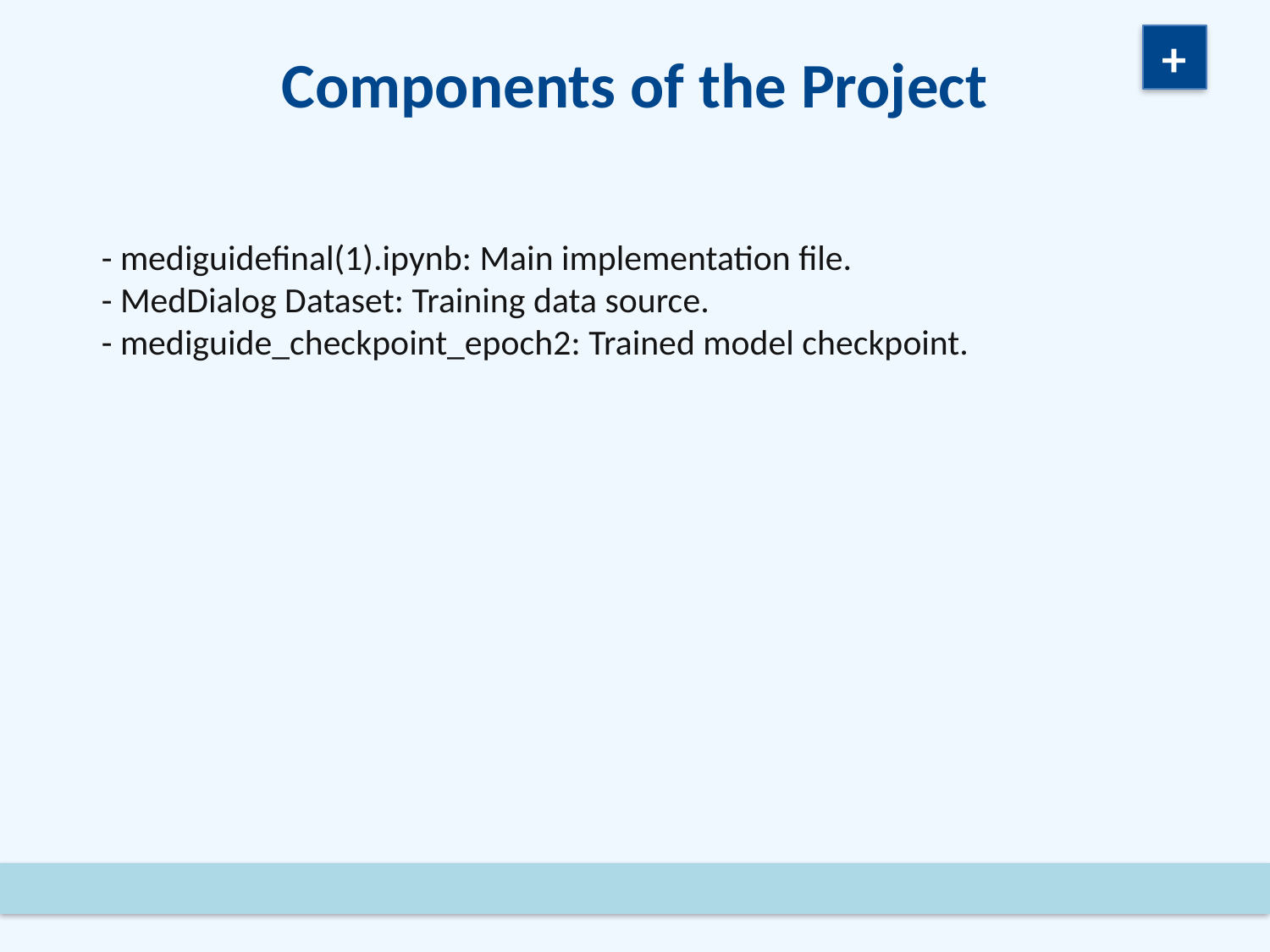

+
Components of the Project

- mediguidefinal(1).ipynb: Main implementation file.
- MedDialog Dataset: Training data source.
- mediguide_checkpoint_epoch2: Trained model checkpoint.